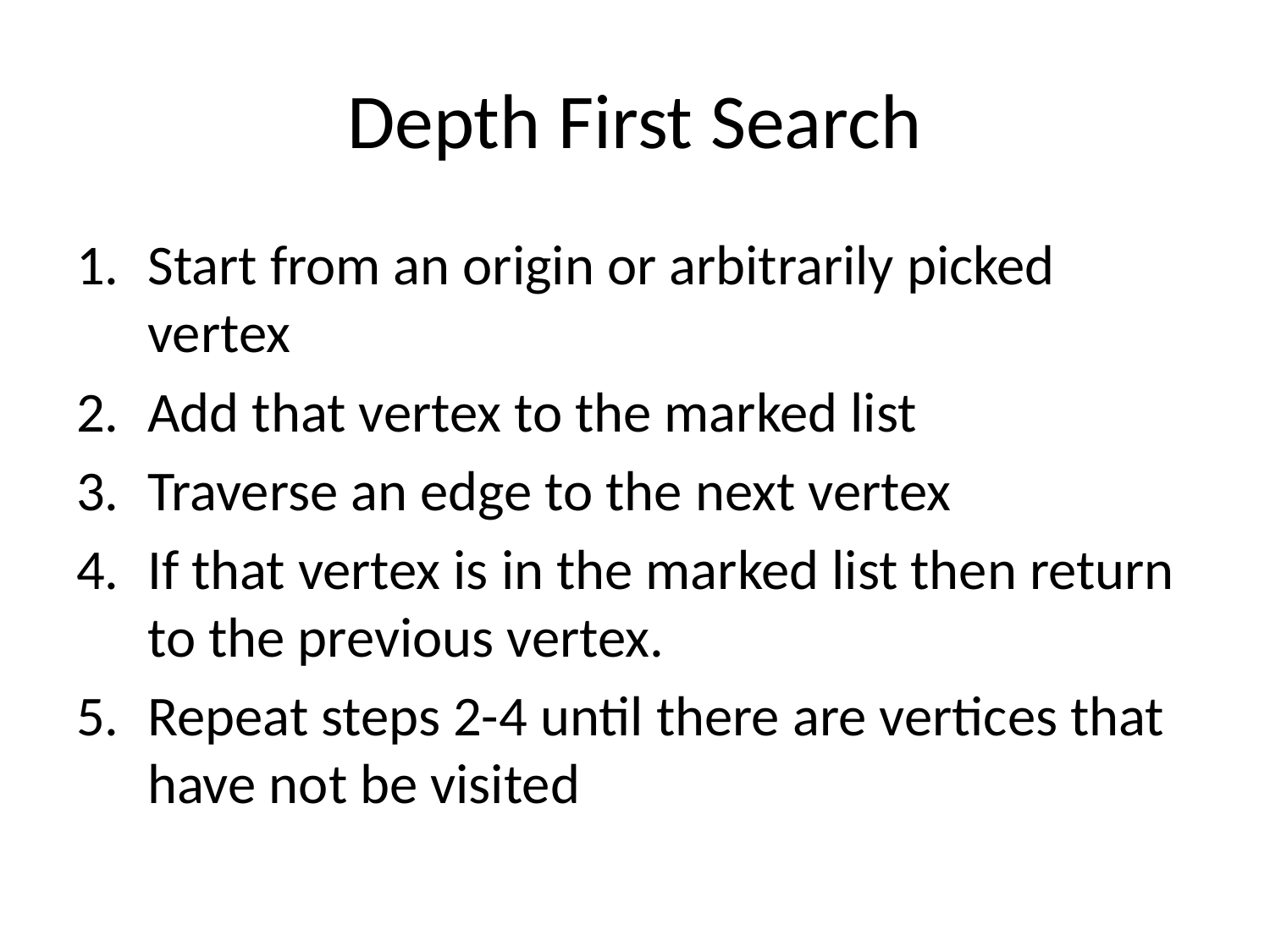

# Depth First Search
Start from an origin or arbitrarily picked vertex
Add that vertex to the marked list
Traverse an edge to the next vertex
If that vertex is in the marked list then return to the previous vertex.
Repeat steps 2-4 until there are vertices that have not be visited